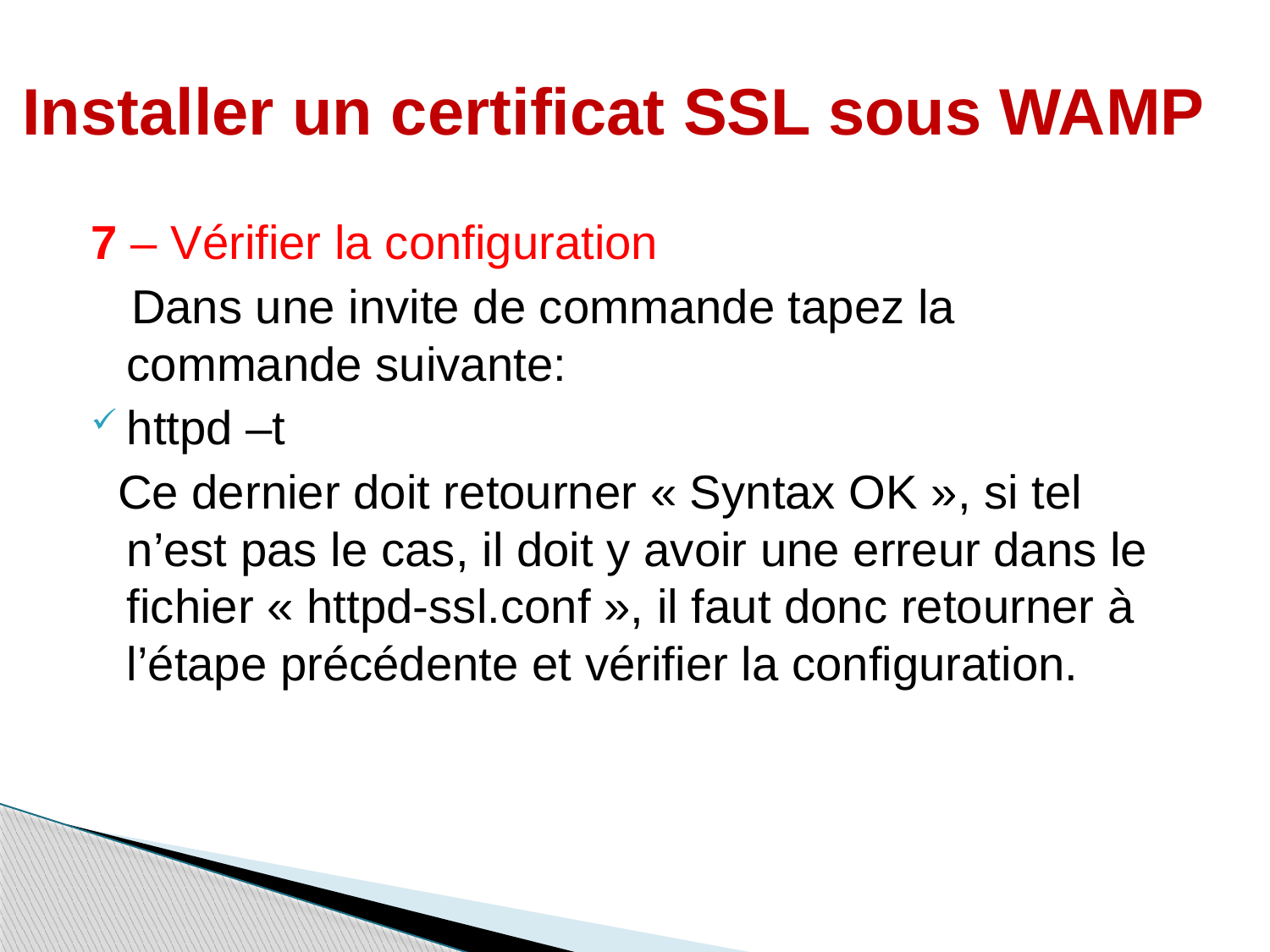

# Installer un certificat SSL sous WAMP
7 – Vérifier la configuration
   Dans une invite de commande tapez la commande suivante:
httpd –t
  Ce dernier doit retourner « Syntax OK », si tel n’est pas le cas, il doit y avoir une erreur dans le fichier « httpd-ssl.conf », il faut donc retourner à l’étape précédente et vérifier la configuration.